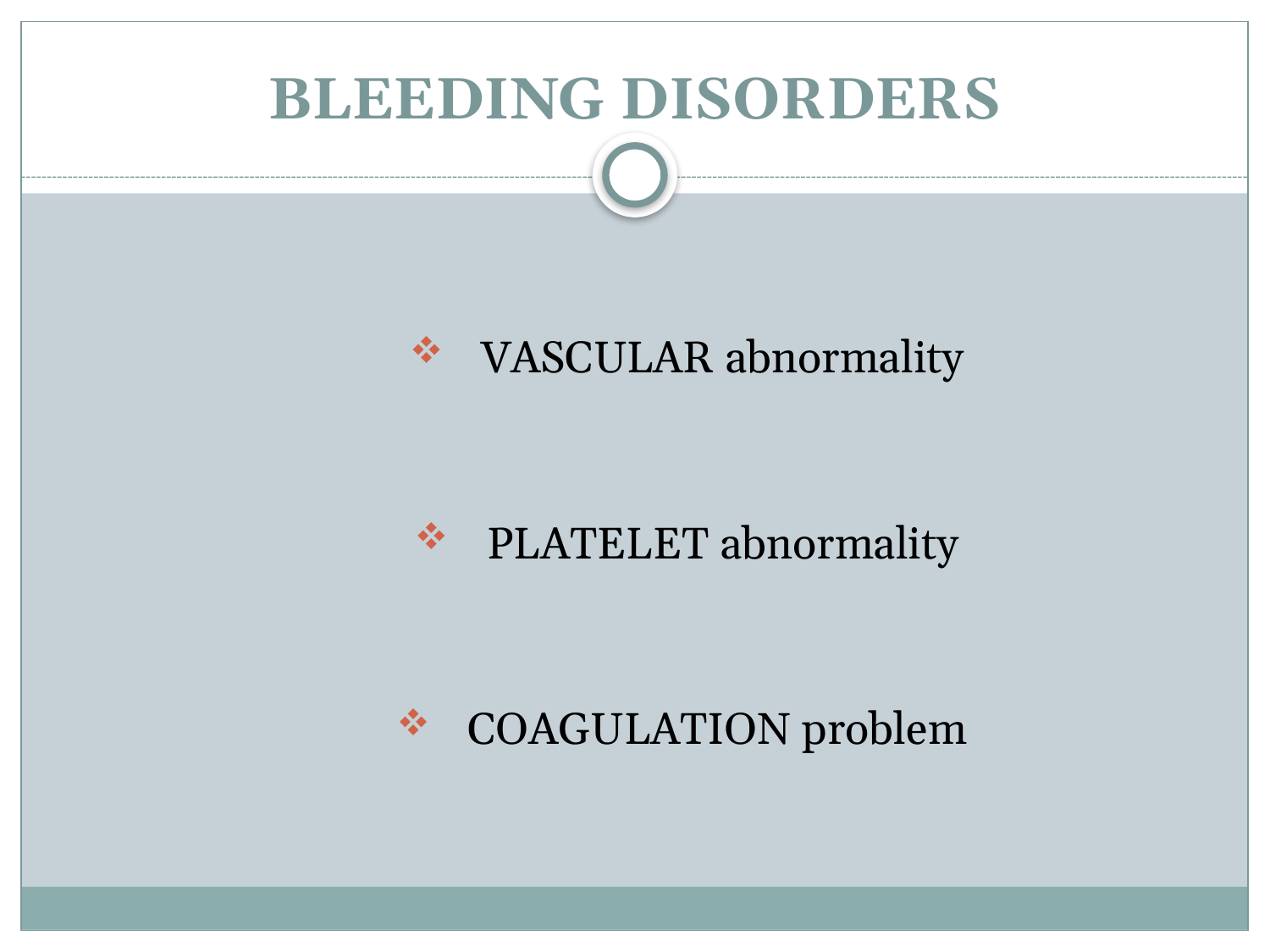

# BLEEDING DISORDERS

 VASCULAR abnormality

 PLATELET abnormality

 COAGULATION problem